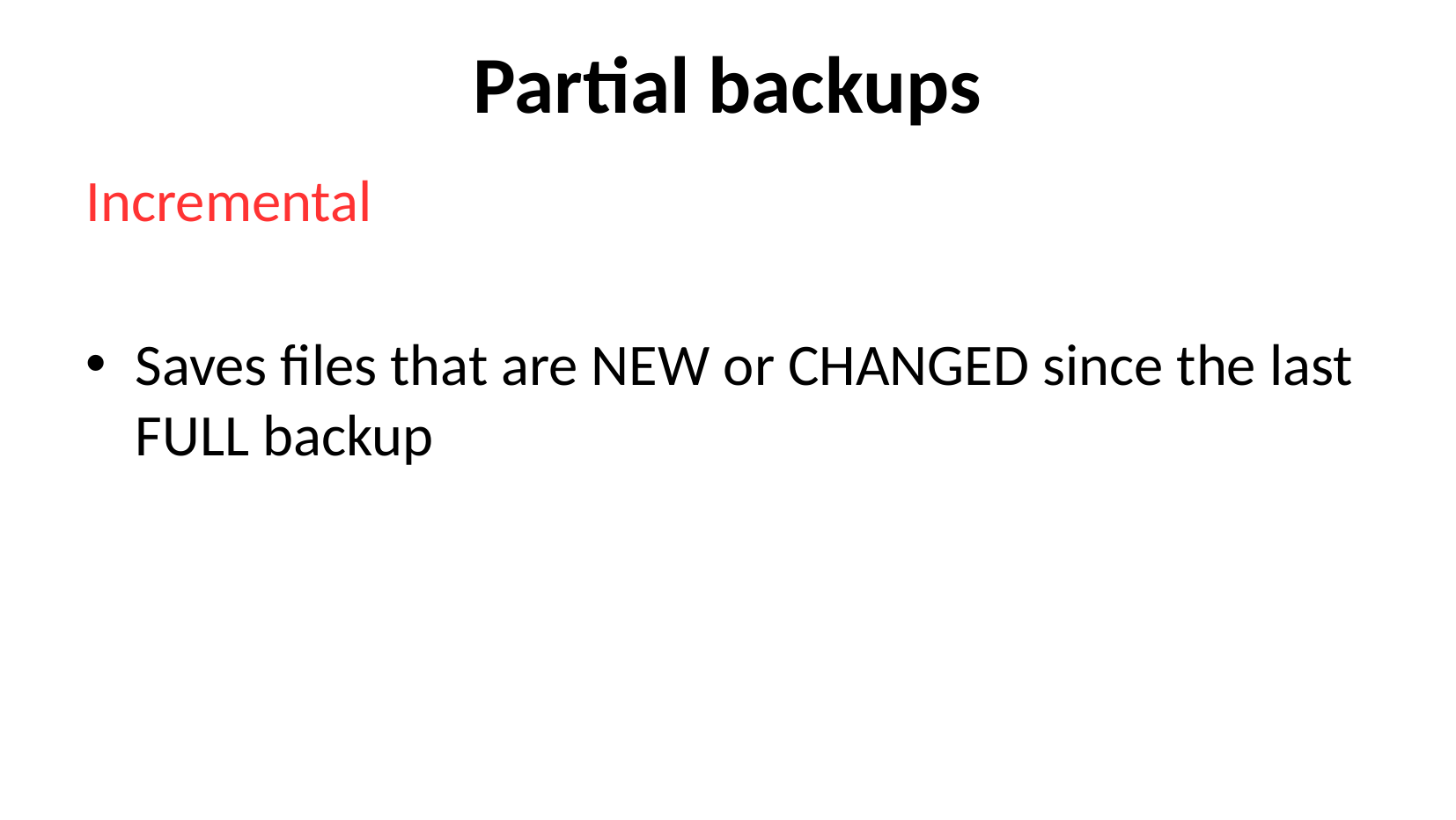

# Partial backups
Incremental

Saves files that are NEW or CHANGED since the last FULL backup